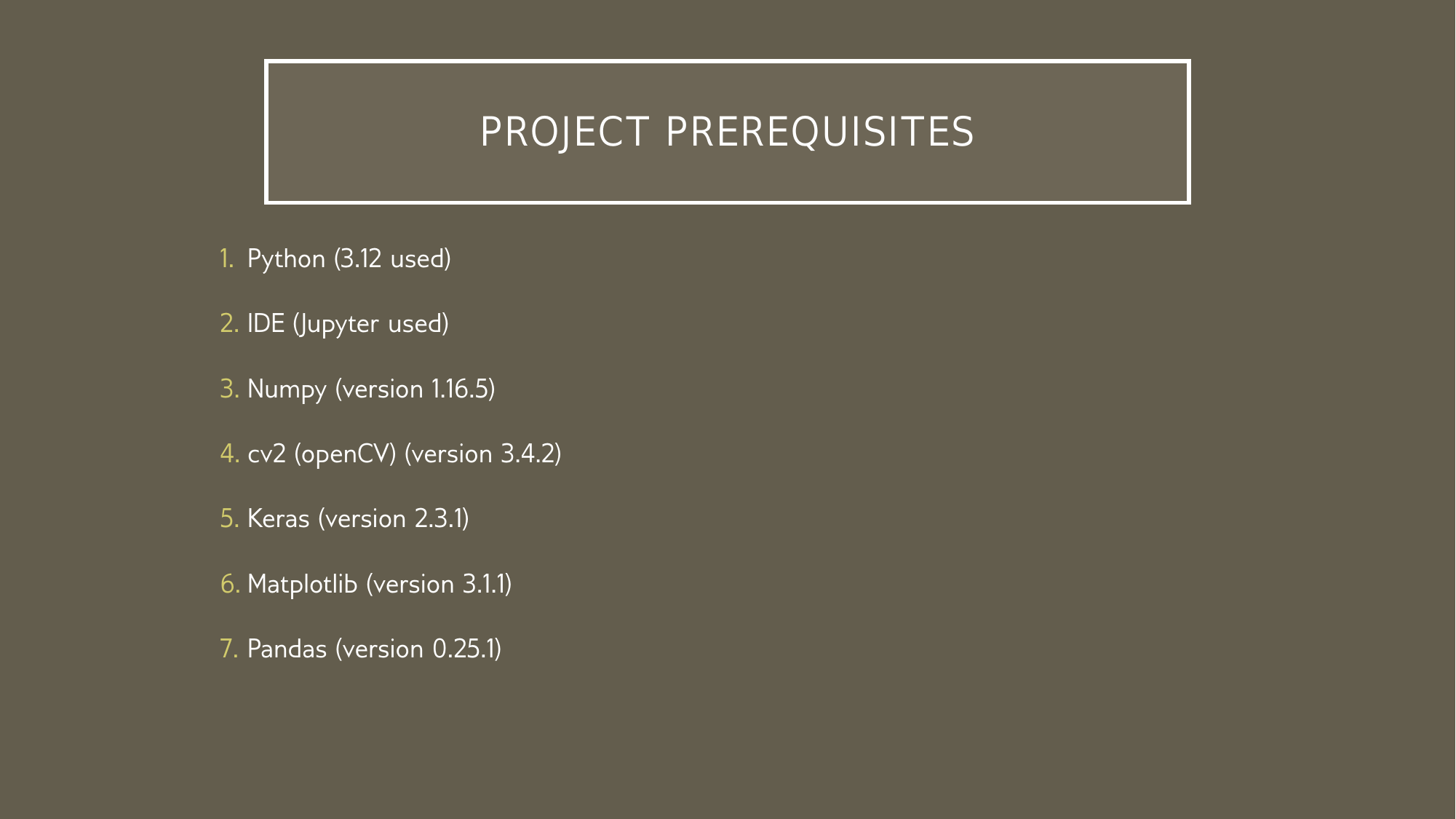

# Project Prerequisites
Python (3.12 used)
IDE (Jupyter used)
Numpy (version 1.16.5)
cv2 (openCV) (version 3.4.2)
Keras (version 2.3.1)
Matplotlib (version 3.1.1)
Pandas (version 0.25.1)